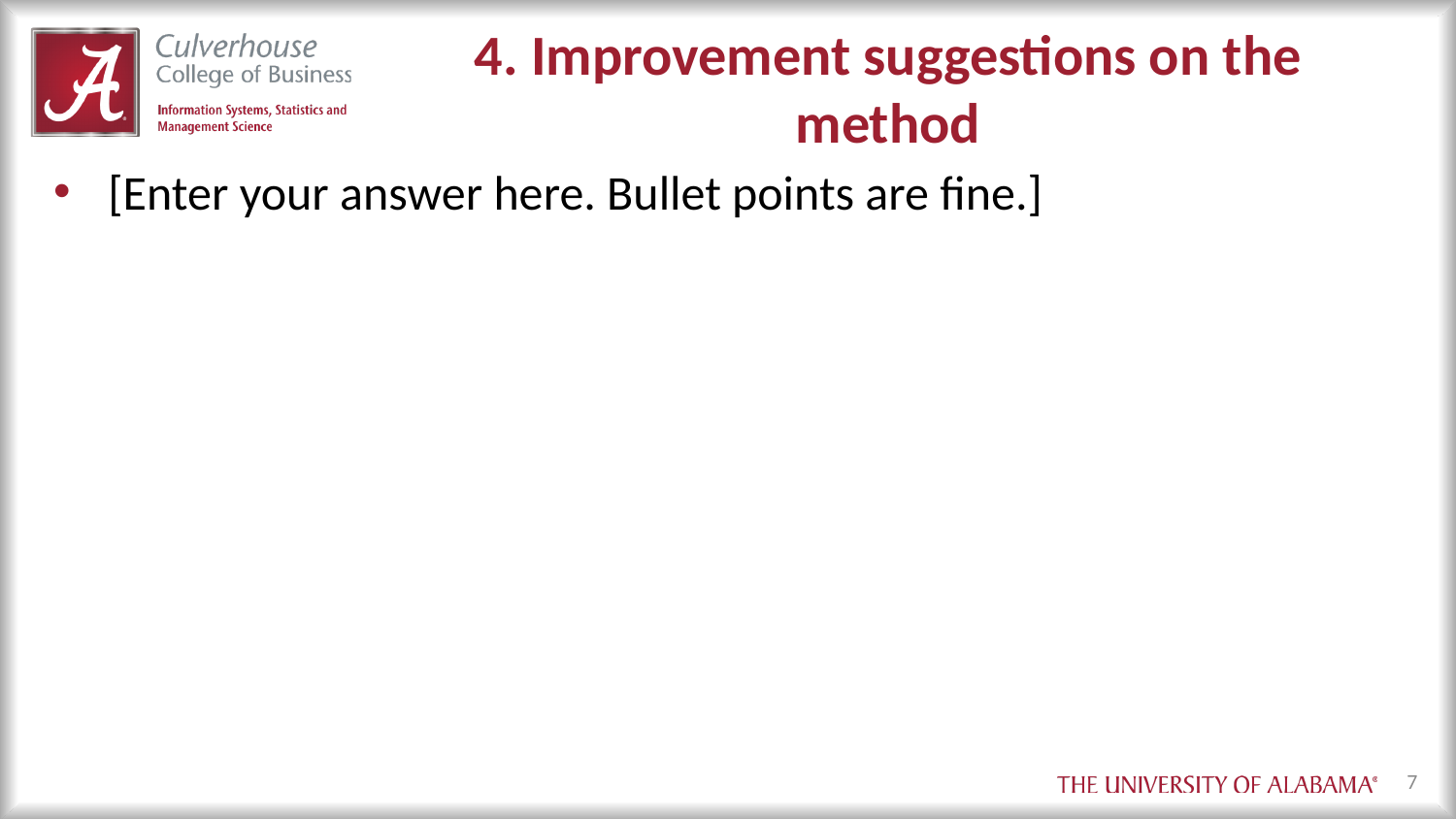

# 4. Improvement suggestions on the method
[Enter your answer here. Bullet points are fine.]
7